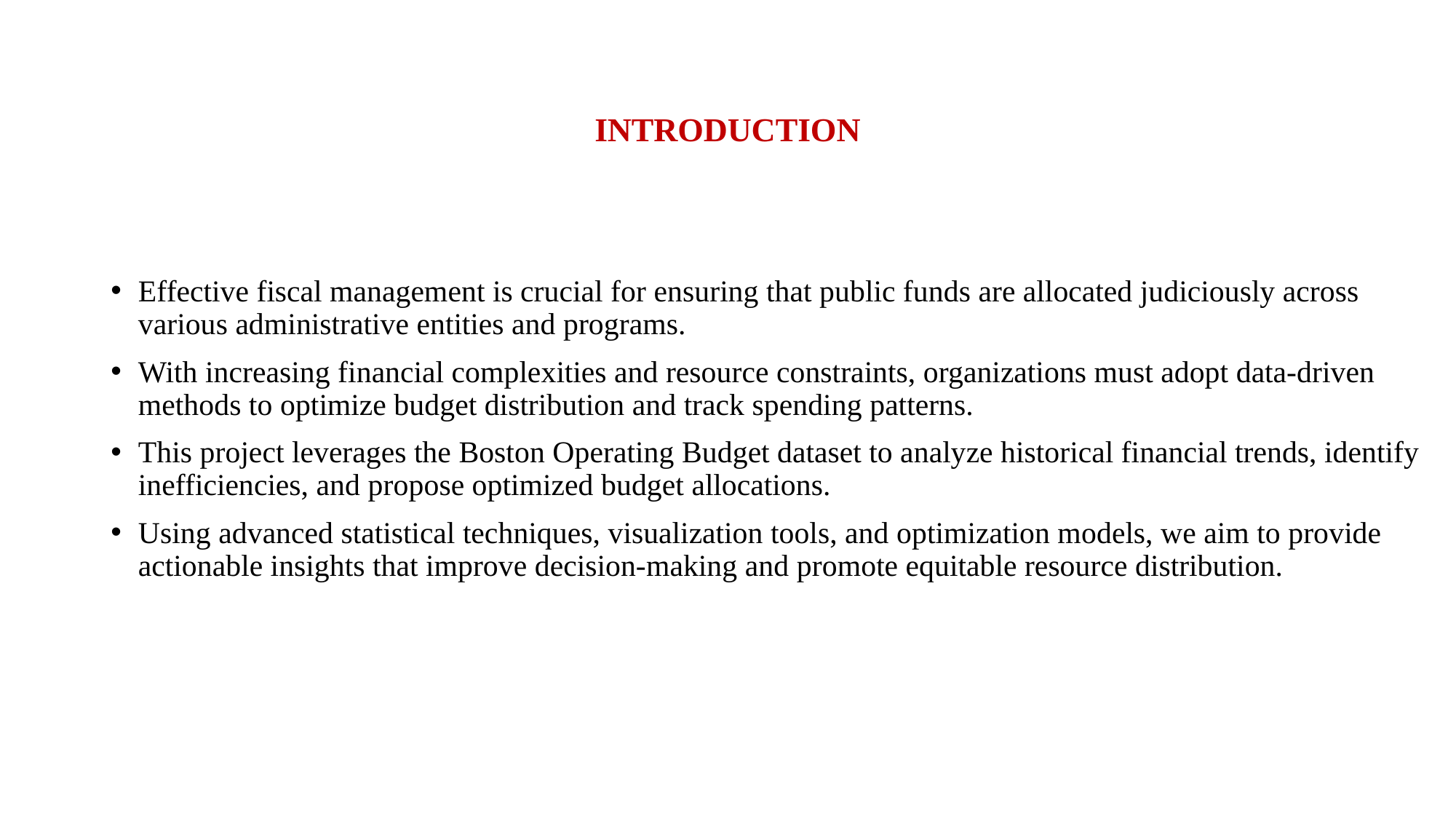

# INTRODUCTION
Effective fiscal management is crucial for ensuring that public funds are allocated judiciously across various administrative entities and programs.
With increasing financial complexities and resource constraints, organizations must adopt data-driven methods to optimize budget distribution and track spending patterns.
This project leverages the Boston Operating Budget dataset to analyze historical financial trends, identify inefficiencies, and propose optimized budget allocations.
Using advanced statistical techniques, visualization tools, and optimization models, we aim to provide actionable insights that improve decision-making and promote equitable resource distribution.